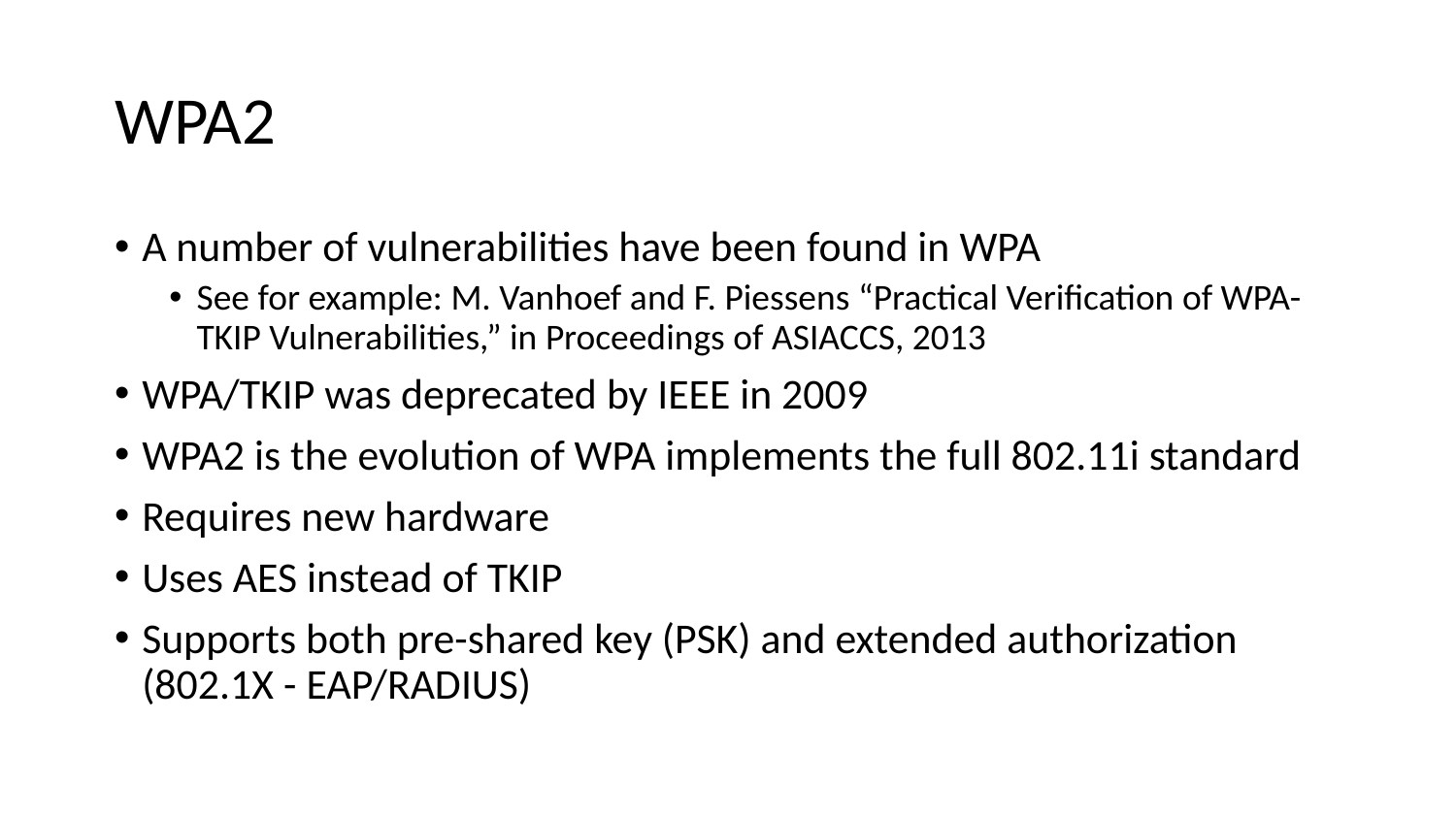

# WPA2
A number of vulnerabilities have been found in WPA
See for example: M. Vanhoef and F. Piessens “Practical Verification of WPA-TKIP Vulnerabilities,” in Proceedings of ASIACCS, 2013
WPA/TKIP was deprecated by IEEE in 2009
WPA2 is the evolution of WPA implements the full 802.11i standard
Requires new hardware
Uses AES instead of TKIP
Supports both pre-shared key (PSK) and extended authorization (802.1X - EAP/RADIUS)